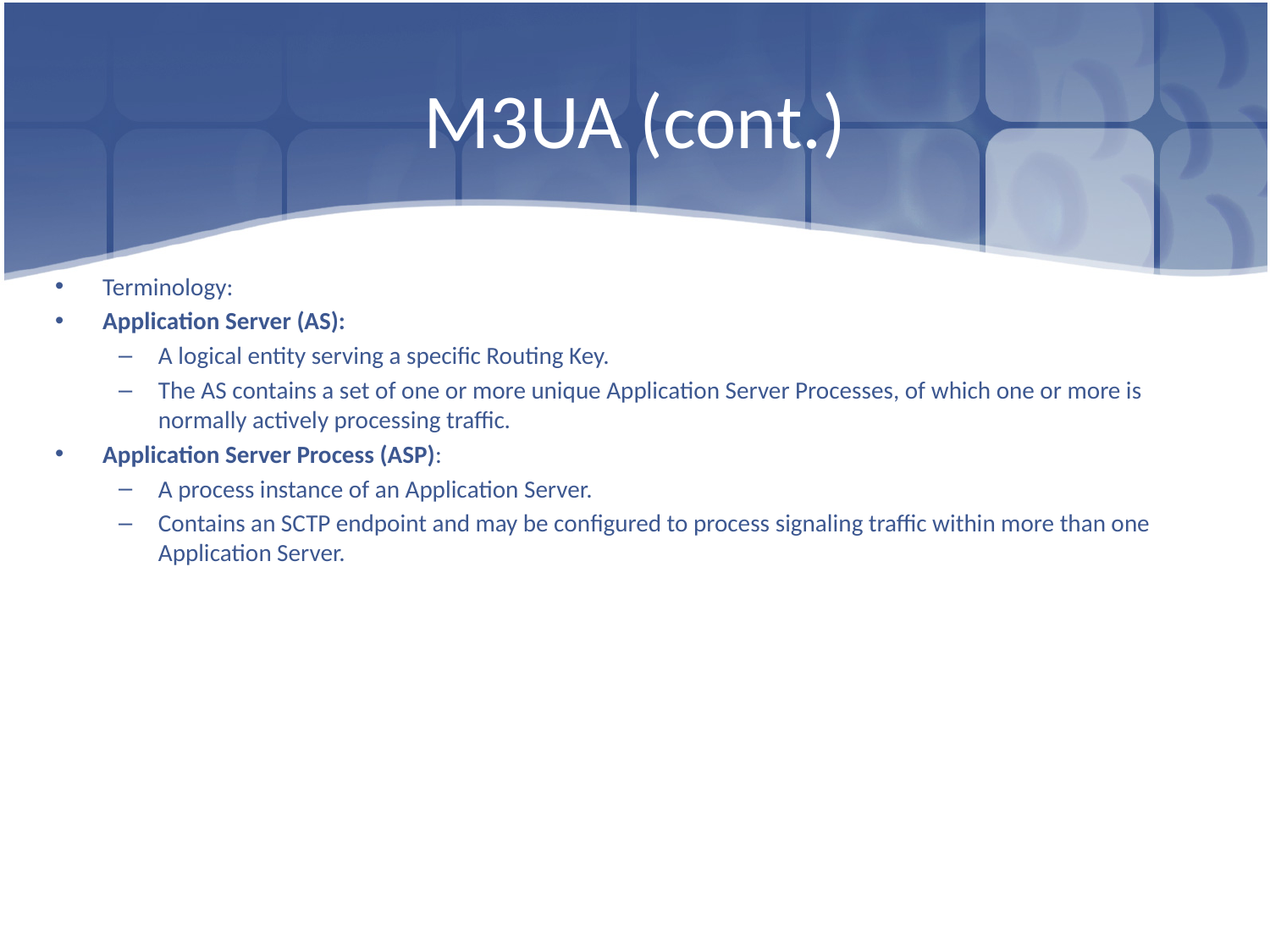

# M3UA (cont.)
Terminology:
Application Server (AS):
A logical entity serving a specific Routing Key.
The AS contains a set of one or more unique Application Server Processes, of which one or more is normally actively processing traffic.
Application Server Process (ASP):
A process instance of an Application Server.
Contains an SCTP endpoint and may be configured to process signaling traffic within more than one Application Server.